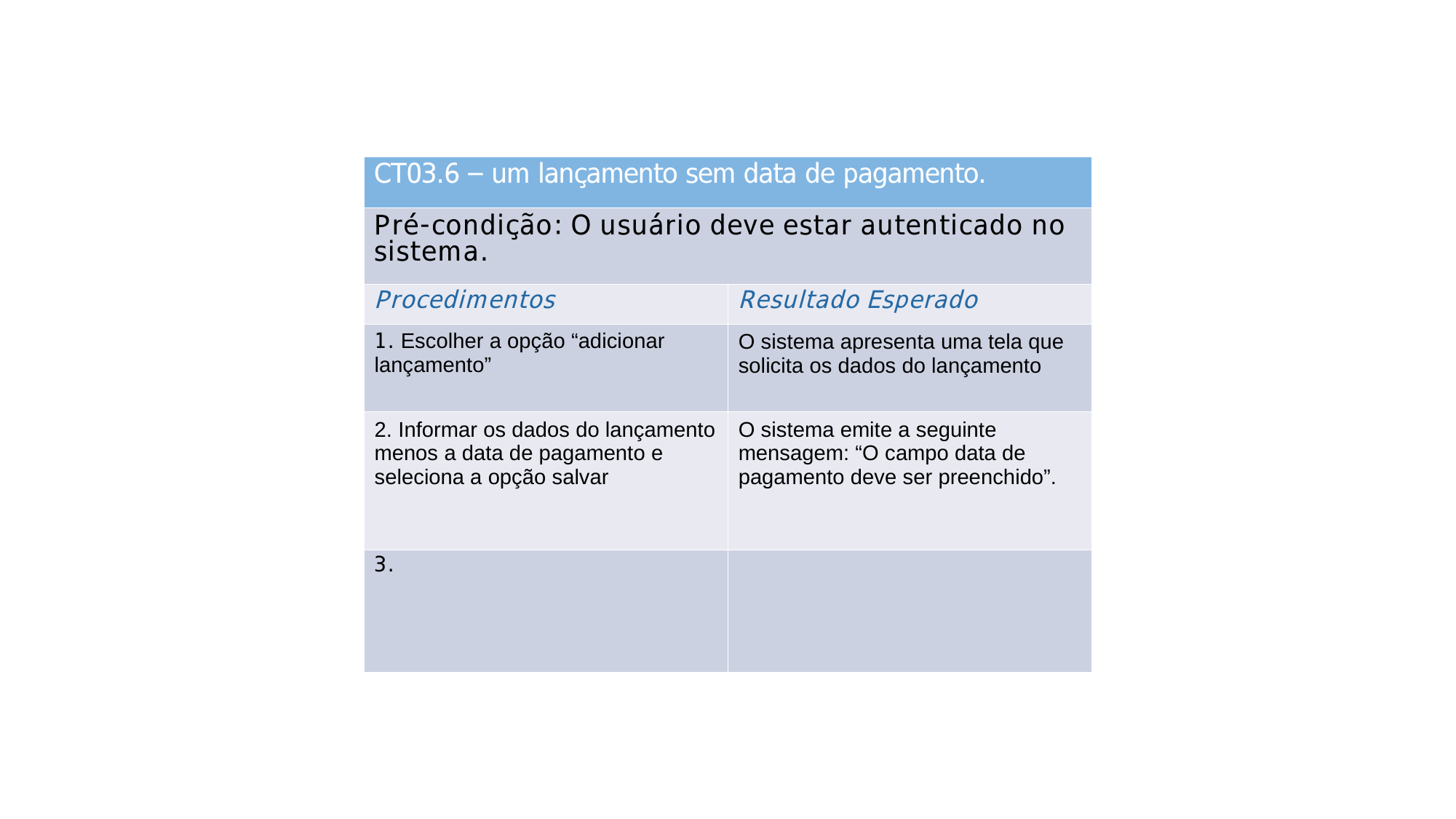

| CT03.6 – um lançamento sem data de pagamento. |  |
| --- | --- |
| Pré-condição: O usuário deve estar autenticado no sistema. |  |
| Procedimentos | Resultado Esperado |
| 1. Escolher a opção “adicionar lançamento” | O sistema apresenta uma tela que solicita os dados do lançamento |
| 2. Informar os dados do lançamento menos a data de pagamento e seleciona a opção salvar | O sistema emite a seguinte mensagem: “O campo data de pagamento deve ser preenchido”. |
| 3. |  |